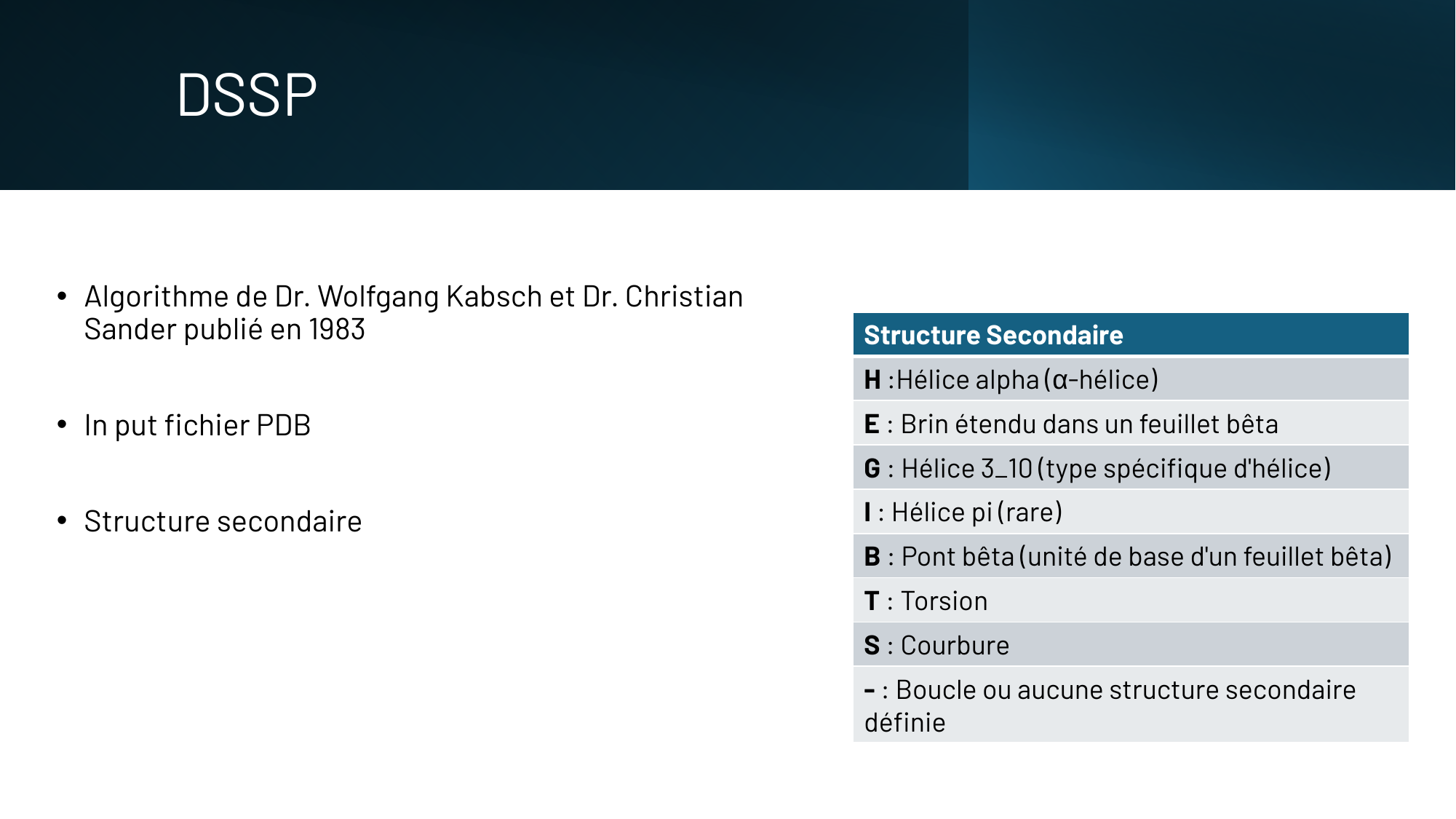

# DSSP
Algorithme de Dr. Wolfgang Kabsch et Dr. Christian Sander publié en 1983

In put fichier PDB

Structure secondaire
| Structure Secondaire |
| --- |
| H :Hélice alpha (α-hélice) |
| E : Brin étendu dans un feuillet bêta |
| G : Hélice 3\_10 (type spécifique d'hélice) |
| I : Hélice pi (rare) |
| B : Pont bêta (unité de base d'un feuillet bêta) |
| T : Torsion |
| S : Courbure |
| - : Boucle ou aucune structure secondaire définie |
3